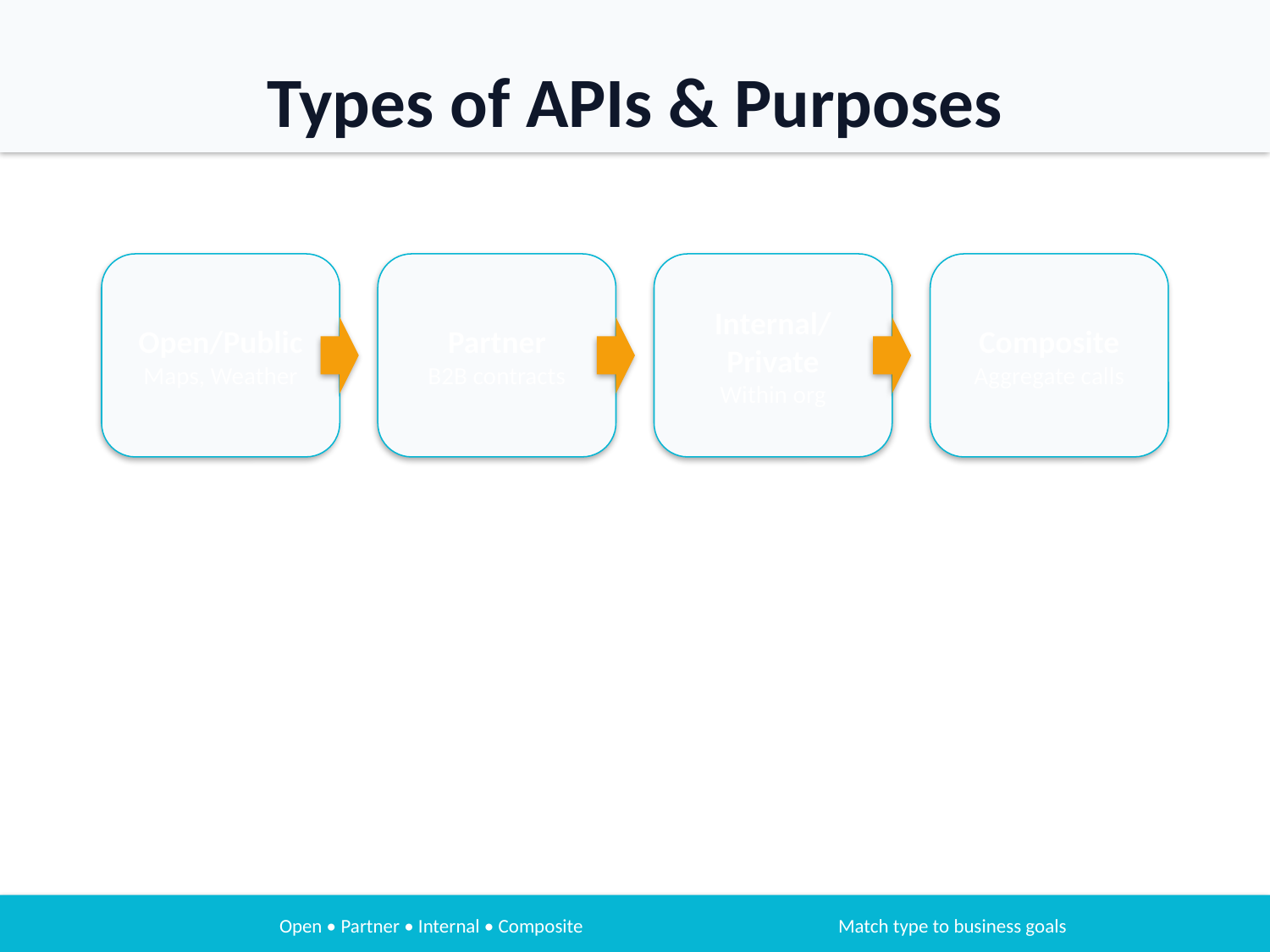

Types of APIs & Purposes
Open/Public
Maps, Weather
Partner
B2B contracts
Internal/Private
Within org
Composite
Aggregate calls

Open • Partner • Internal • Composite
Match type to business goals